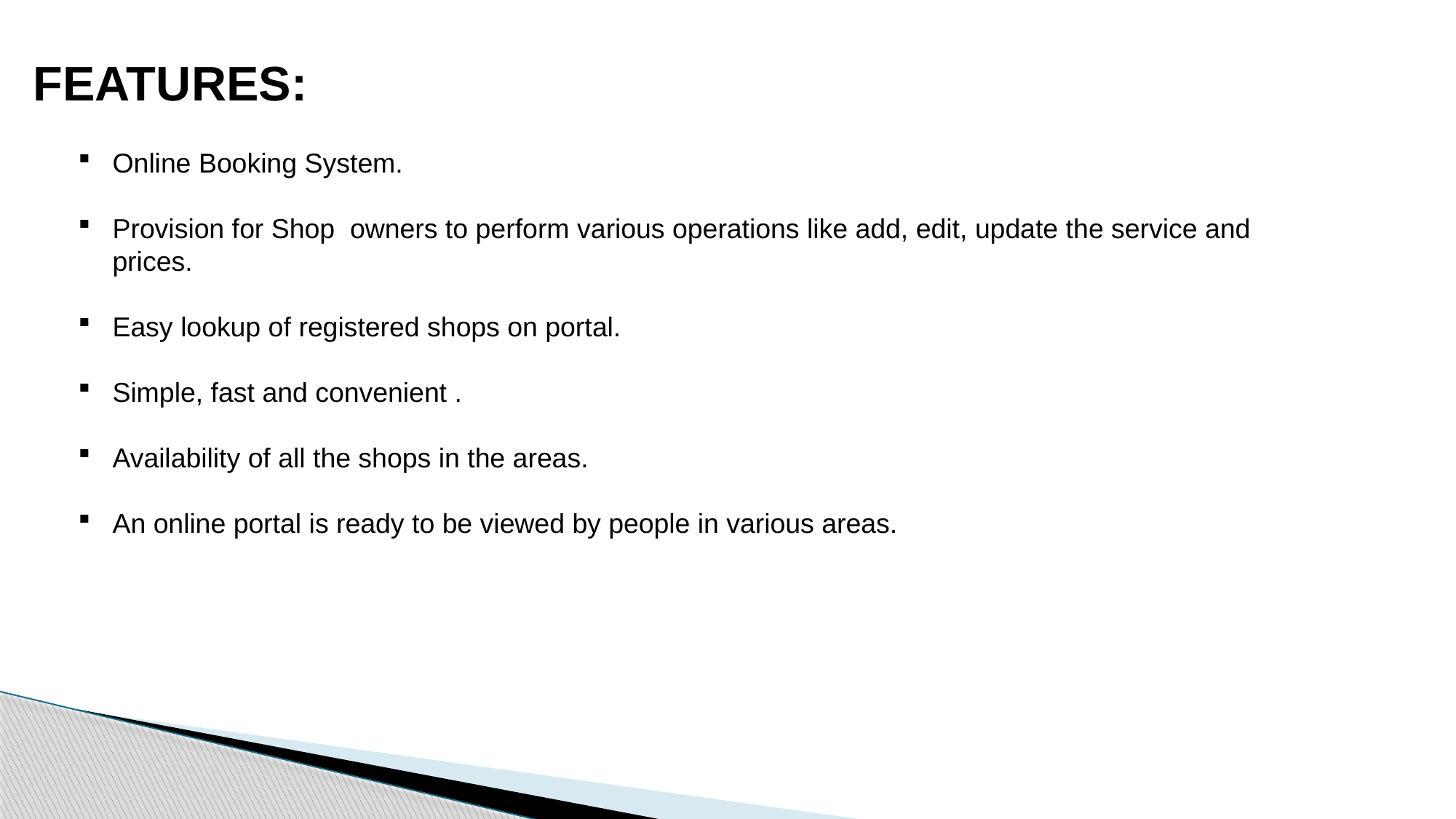

FEATURES:
Online Booking System.

Provision for Shop  owners to perform various operations like add, edit, update the service and prices.

Easy lookup of registered shops on portal.

Simple, fast and convenient .

Availability of all the shops in the areas.

An online portal is ready to be viewed by people in various areas.